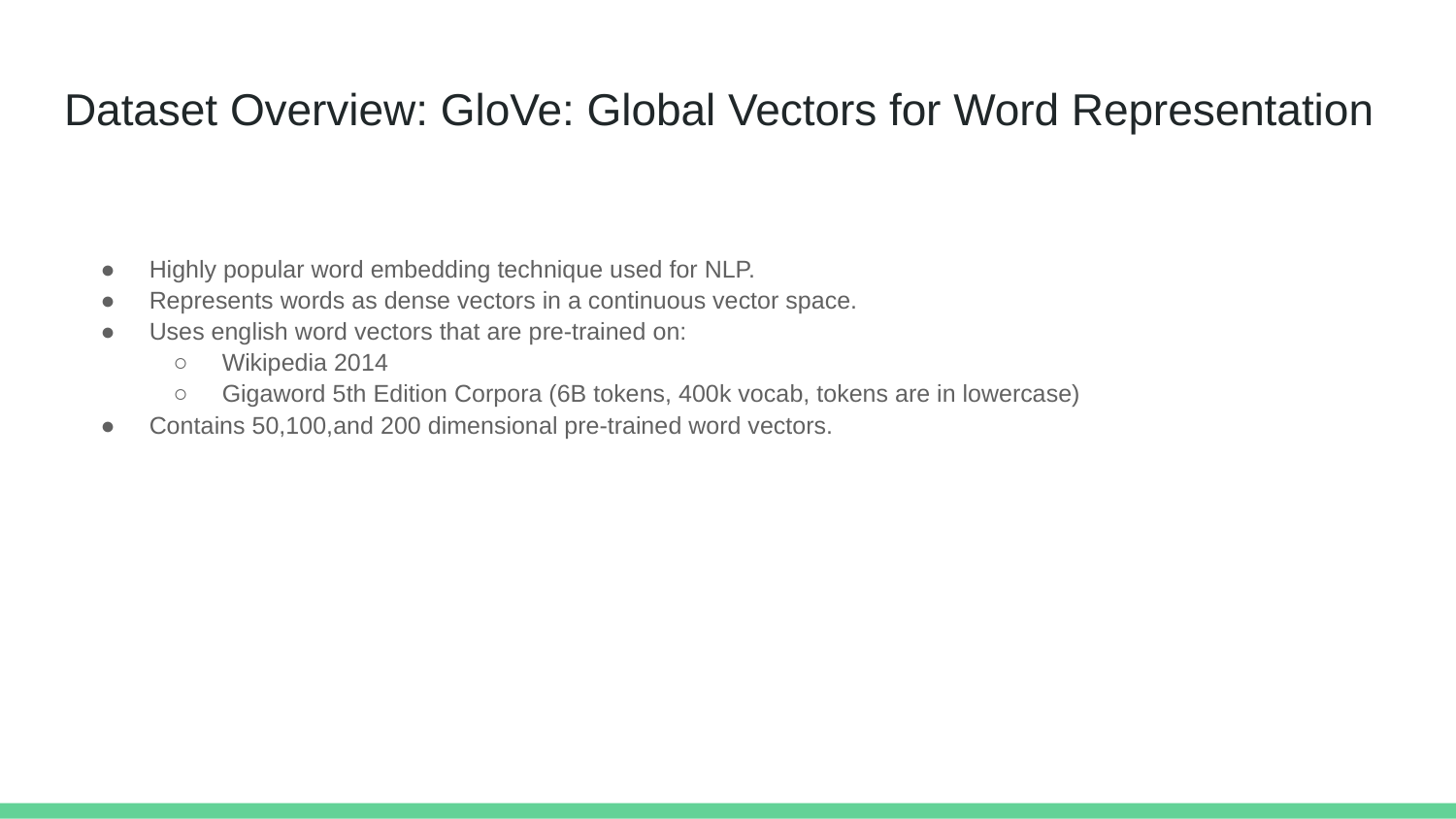

# Dataset Overview: GloVe: Global Vectors for Word Representation
Highly popular word embedding technique used for NLP.
Represents words as dense vectors in a continuous vector space.
Uses english word vectors that are pre-trained on:
Wikipedia 2014
Gigaword 5th Edition Corpora (6B tokens, 400k vocab, tokens are in lowercase)
Contains 50,100,and 200 dimensional pre-trained word vectors.